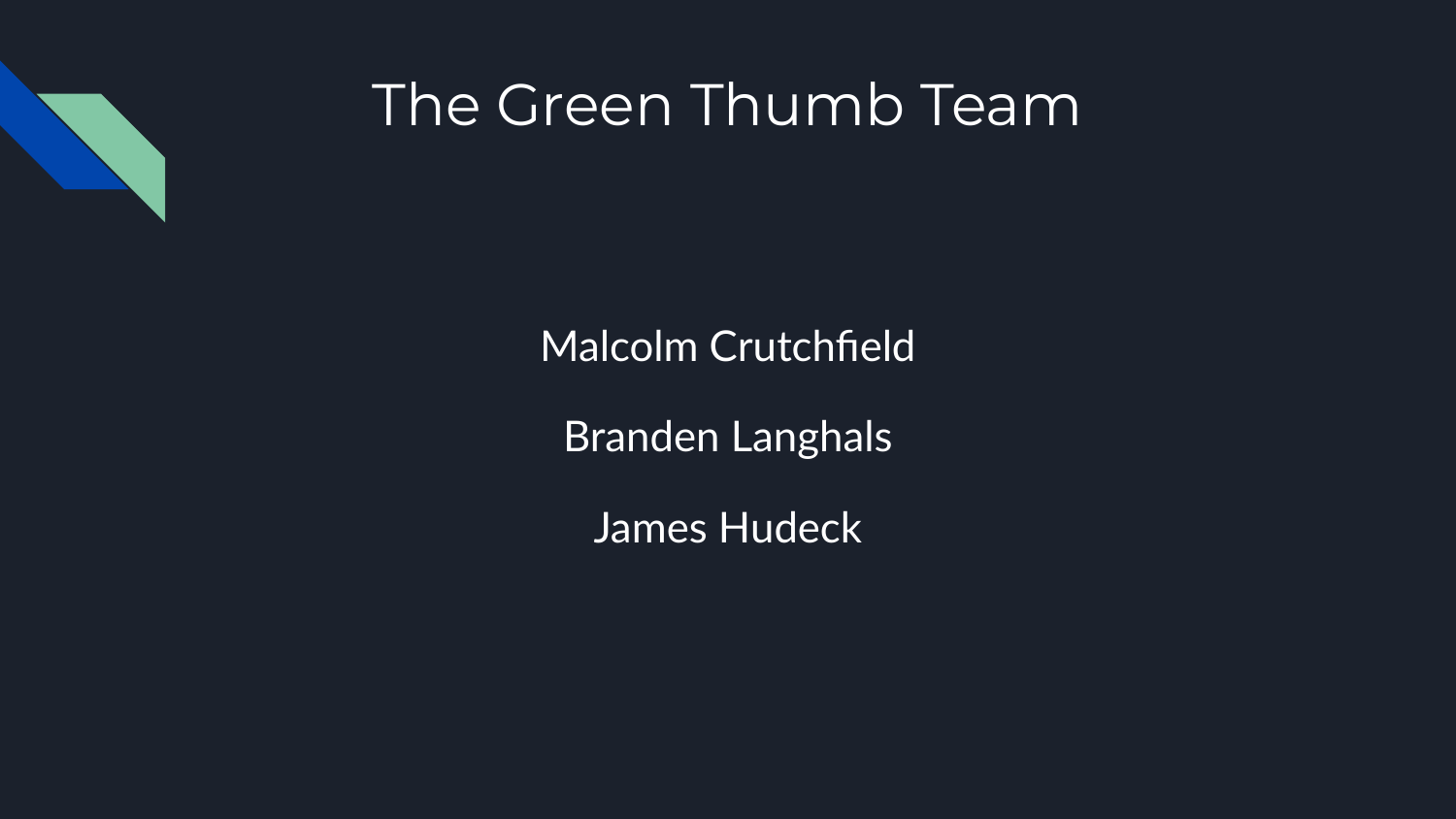

# The Green Thumb Team

Malcolm Crutchfield
Branden Langhals
James Hudeck